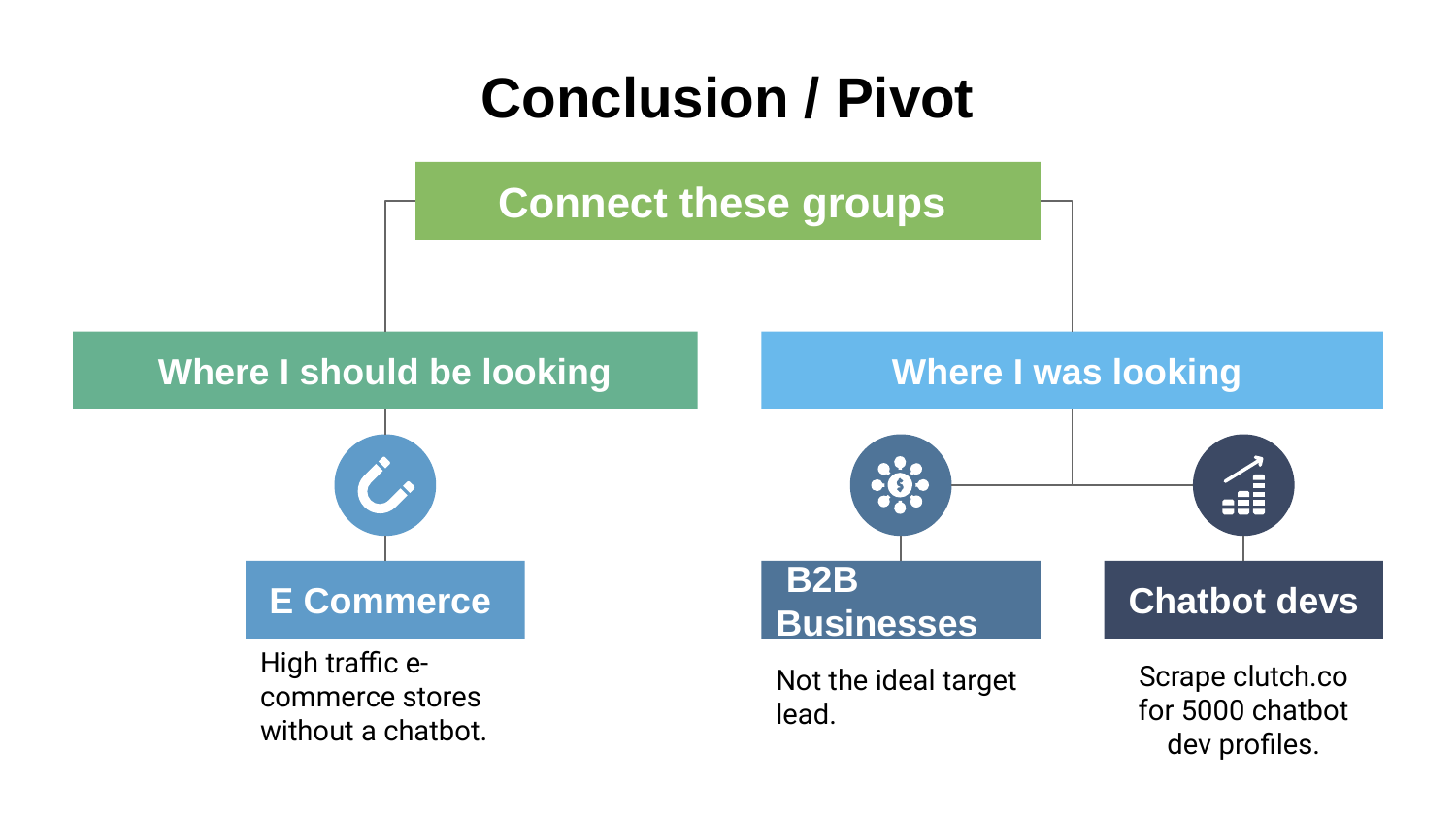

# Conclusion / Pivot
Connect these groups
Where I should be looking
Where I was looking

E Commerce
High traffic e-commerce stores without a chatbot.
 B2B Businesses
Not the ideal target lead.
Chatbot devs
Scrape clutch.co for 5000 chatbot dev profiles.